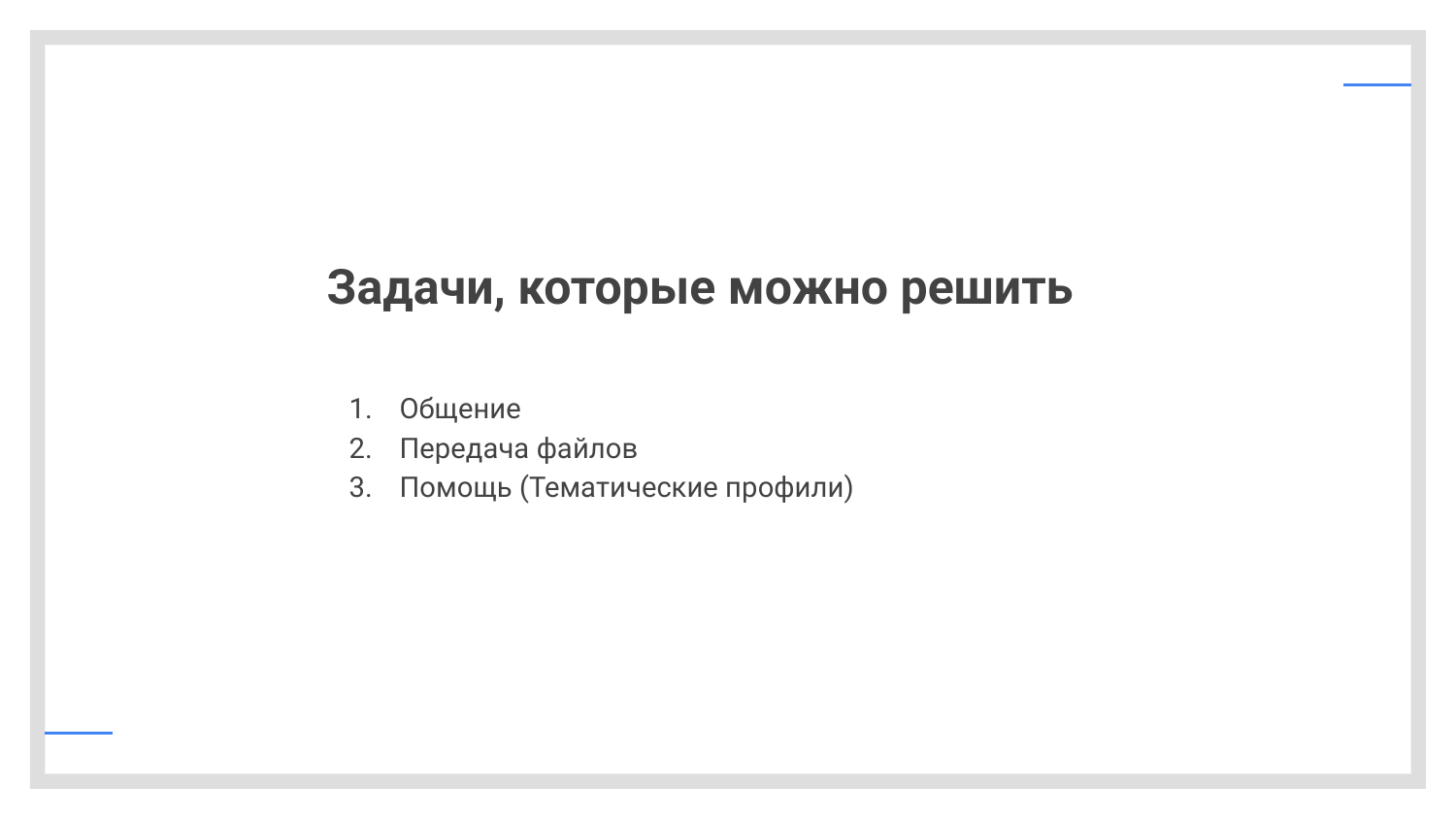

# Задачи, которые можно решить
Общение
Передача файлов
Помощь (Тематические профили)